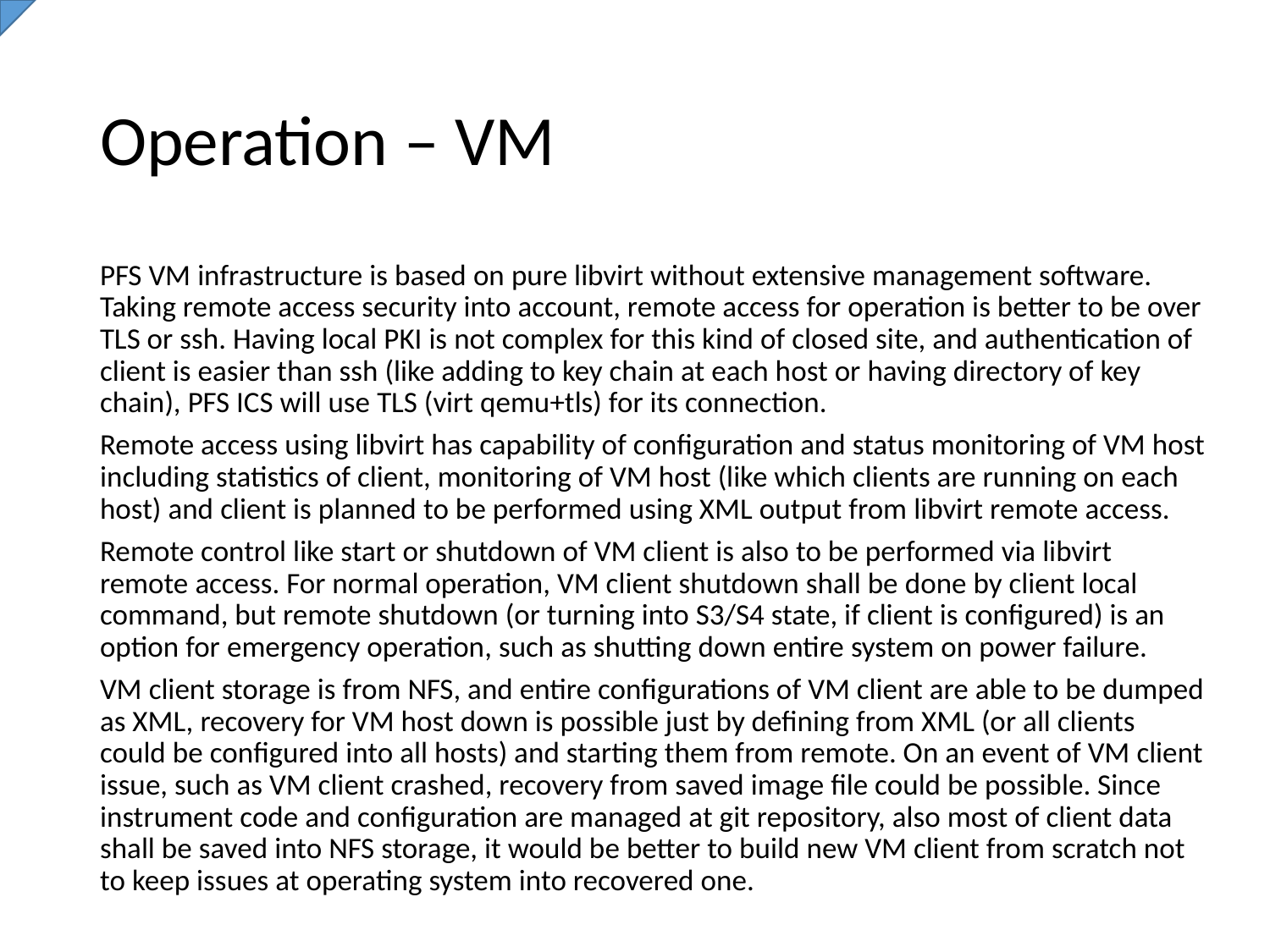

# Operation – VM
PFS VM infrastructure is based on pure libvirt without extensive management software. Taking remote access security into account, remote access for operation is better to be over TLS or ssh. Having local PKI is not complex for this kind of closed site, and authentication of client is easier than ssh (like adding to key chain at each host or having directory of key chain), PFS ICS will use TLS (virt qemu+tls) for its connection.
Remote access using libvirt has capability of configuration and status monitoring of VM host including statistics of client, monitoring of VM host (like which clients are running on each host) and client is planned to be performed using XML output from libvirt remote access.
Remote control like start or shutdown of VM client is also to be performed via libvirt remote access. For normal operation, VM client shutdown shall be done by client local command, but remote shutdown (or turning into S3/S4 state, if client is configured) is an option for emergency operation, such as shutting down entire system on power failure.
VM client storage is from NFS, and entire configurations of VM client are able to be dumped as XML, recovery for VM host down is possible just by defining from XML (or all clients could be configured into all hosts) and starting them from remote. On an event of VM client issue, such as VM client crashed, recovery from saved image file could be possible. Since instrument code and configuration are managed at git repository, also most of client data shall be saved into NFS storage, it would be better to build new VM client from scratch not to keep issues at operating system into recovered one.